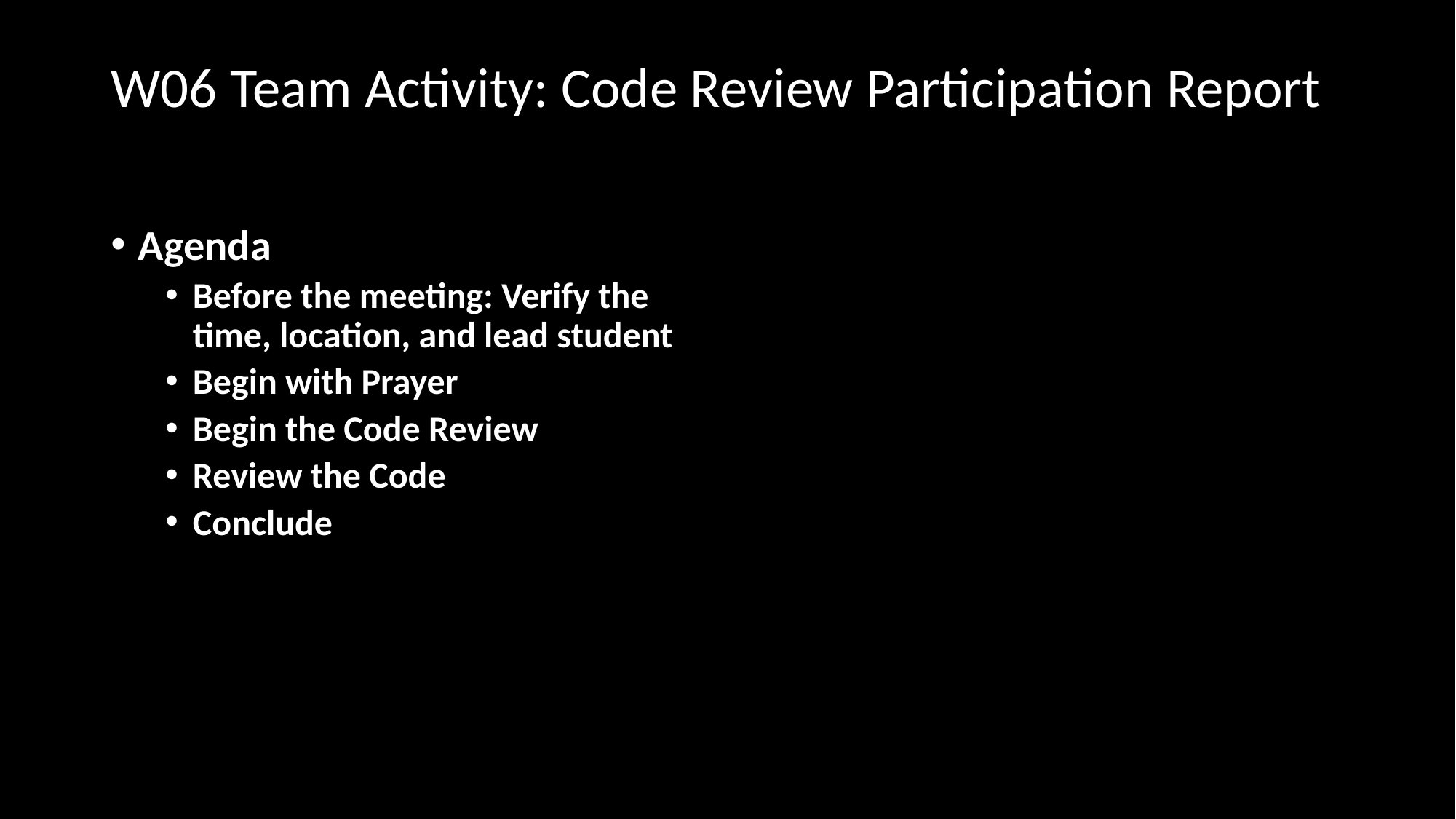

# W06 Team Activity: Code Review Participation Report
Agenda
Before the meeting: Verify the time, location, and lead student
Begin with Prayer
Begin the Code Review
Review the Code
Conclude